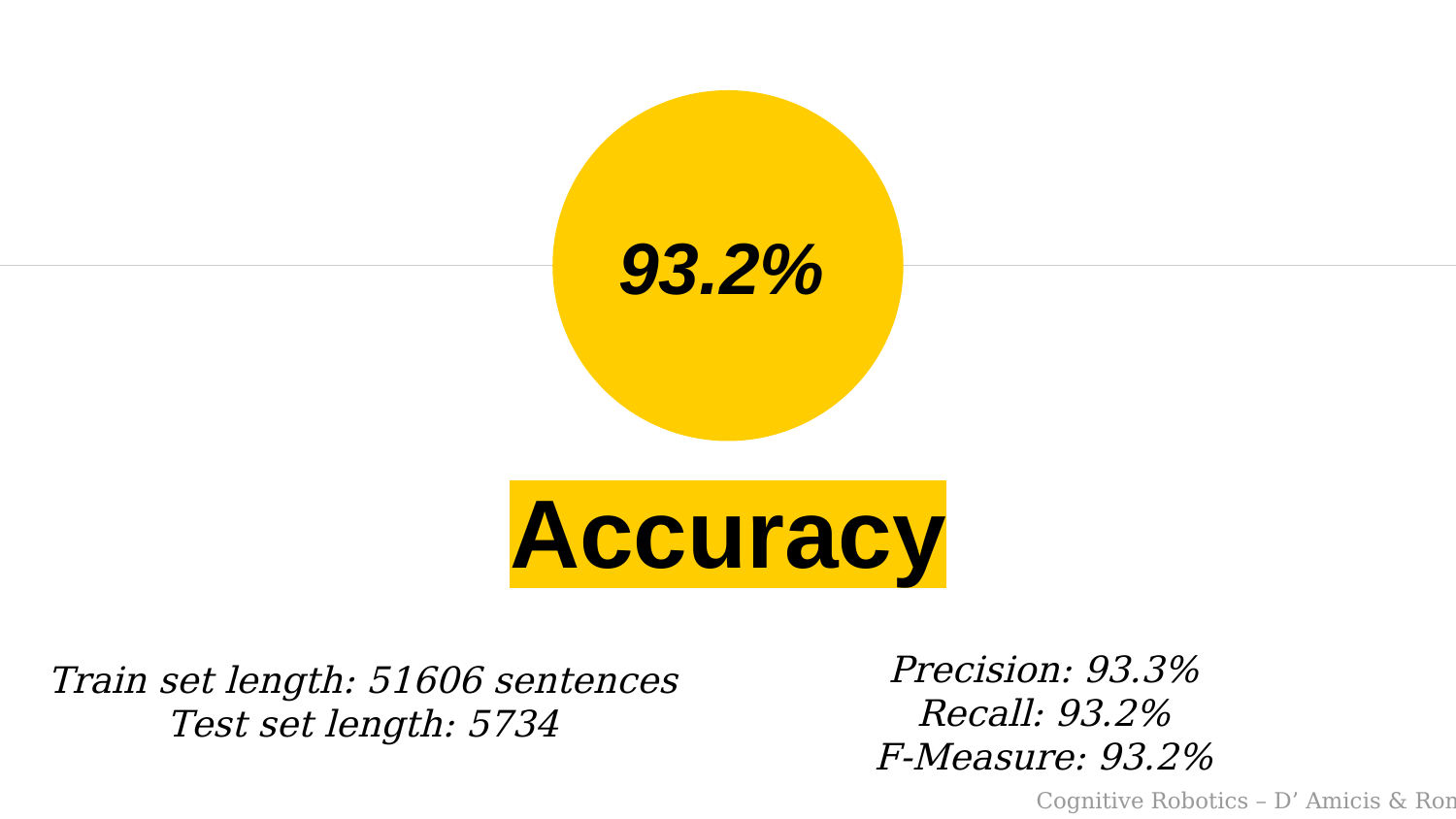

93.2%
Accuracy
Precision: 93.3%
Recall: 93.2%
F-Measure: 93.2%
Train set length: 51606 sentences
Test set length: 5734
Cognitive Robotics – D’ Amicis & Romeo